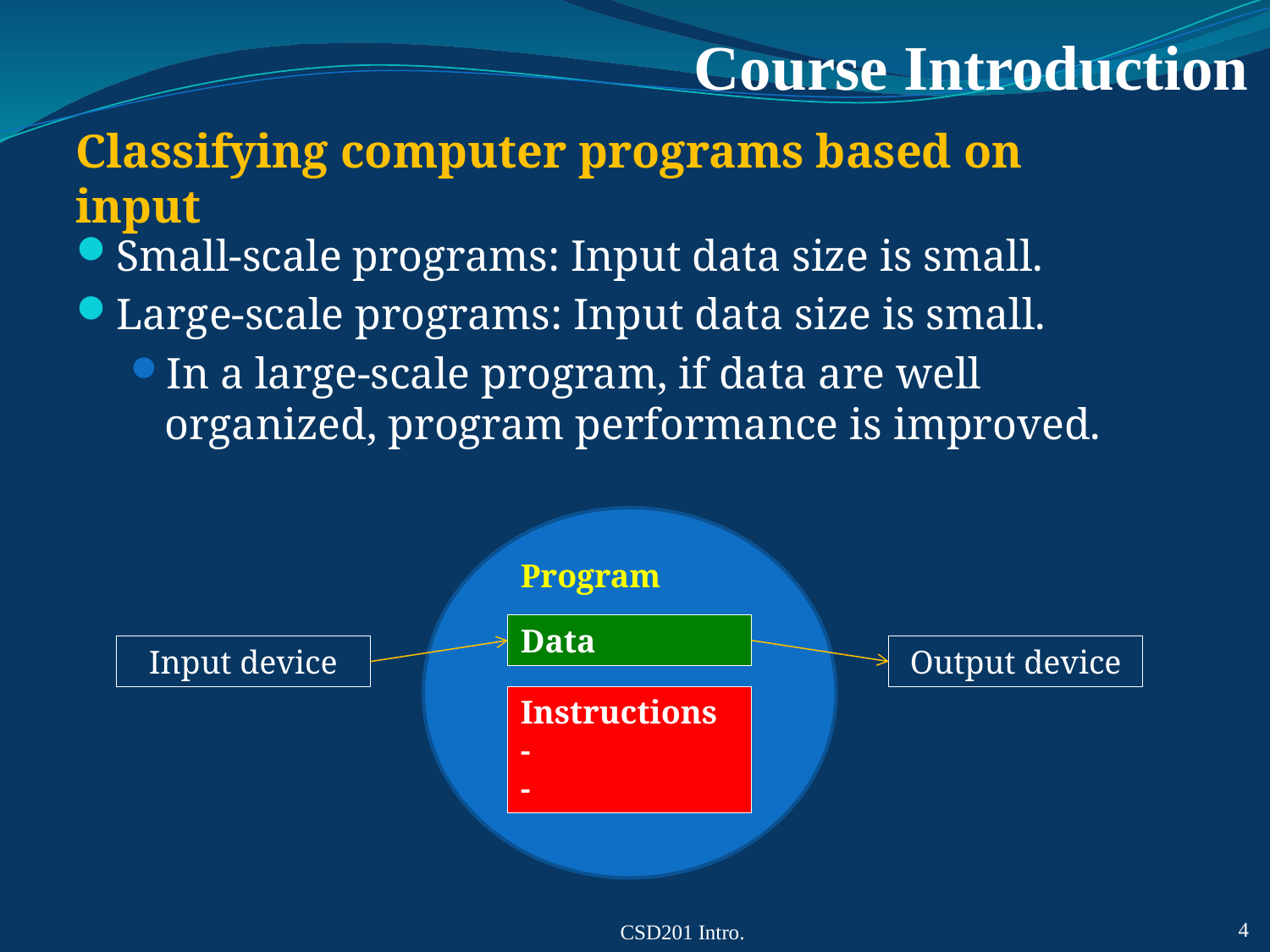

# Course Introduction
Classifying computer programs based on input
Small-scale programs: Input data size is small.
Large-scale programs: Input data size is small.
In a large-scale program, if data are well organized, program performance is improved.

Program
Data
Input device
Output device
Instructions
-
-
CSD201 Intro.
4